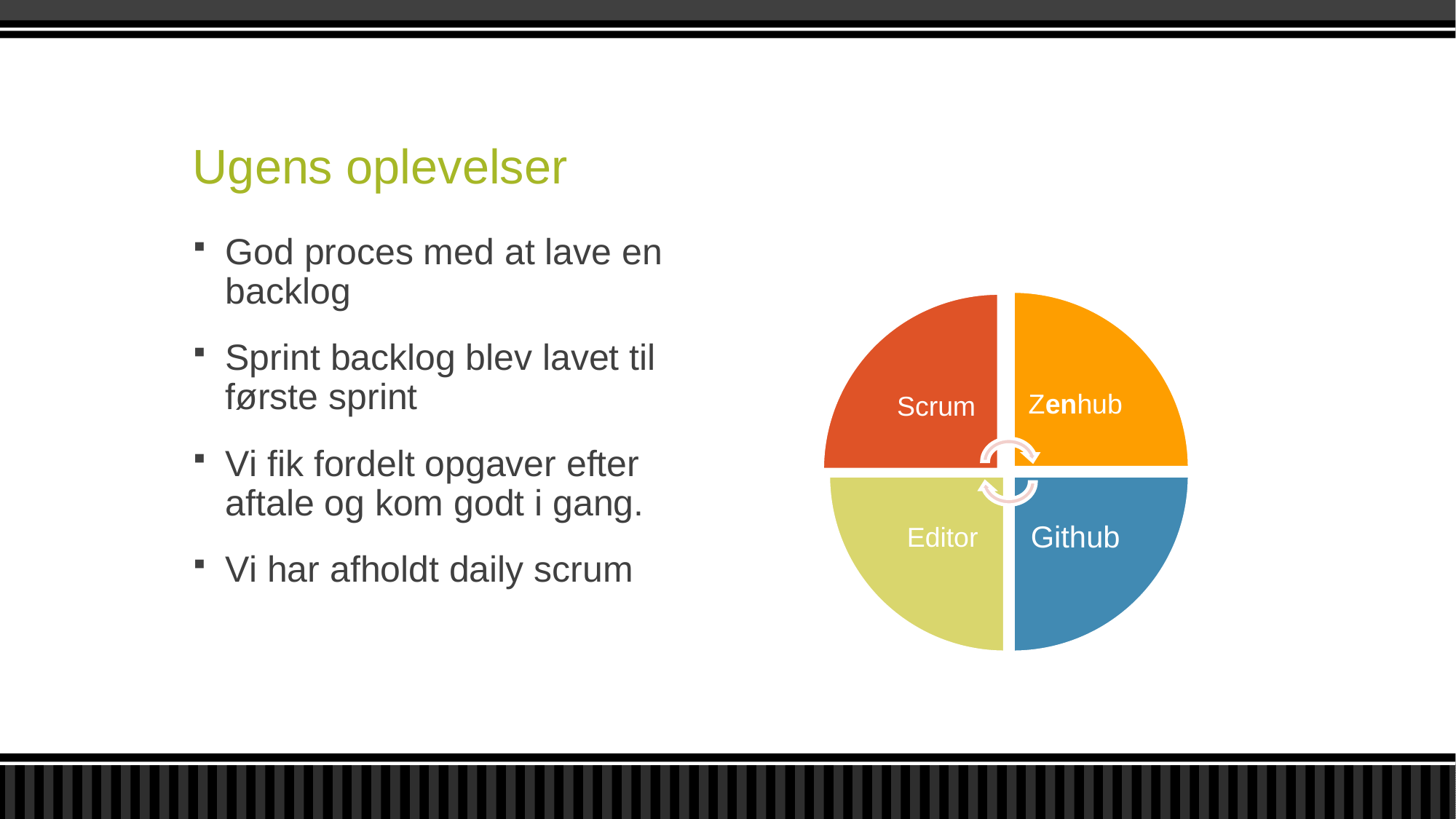

# Ugens oplevelser
God proces med at lave en backlog
Sprint backlog blev lavet til første sprint
Vi fik fordelt opgaver efter aftale og kom godt i gang.
Vi har afholdt daily scrum
Scrum
Zenhub
Github
Editor